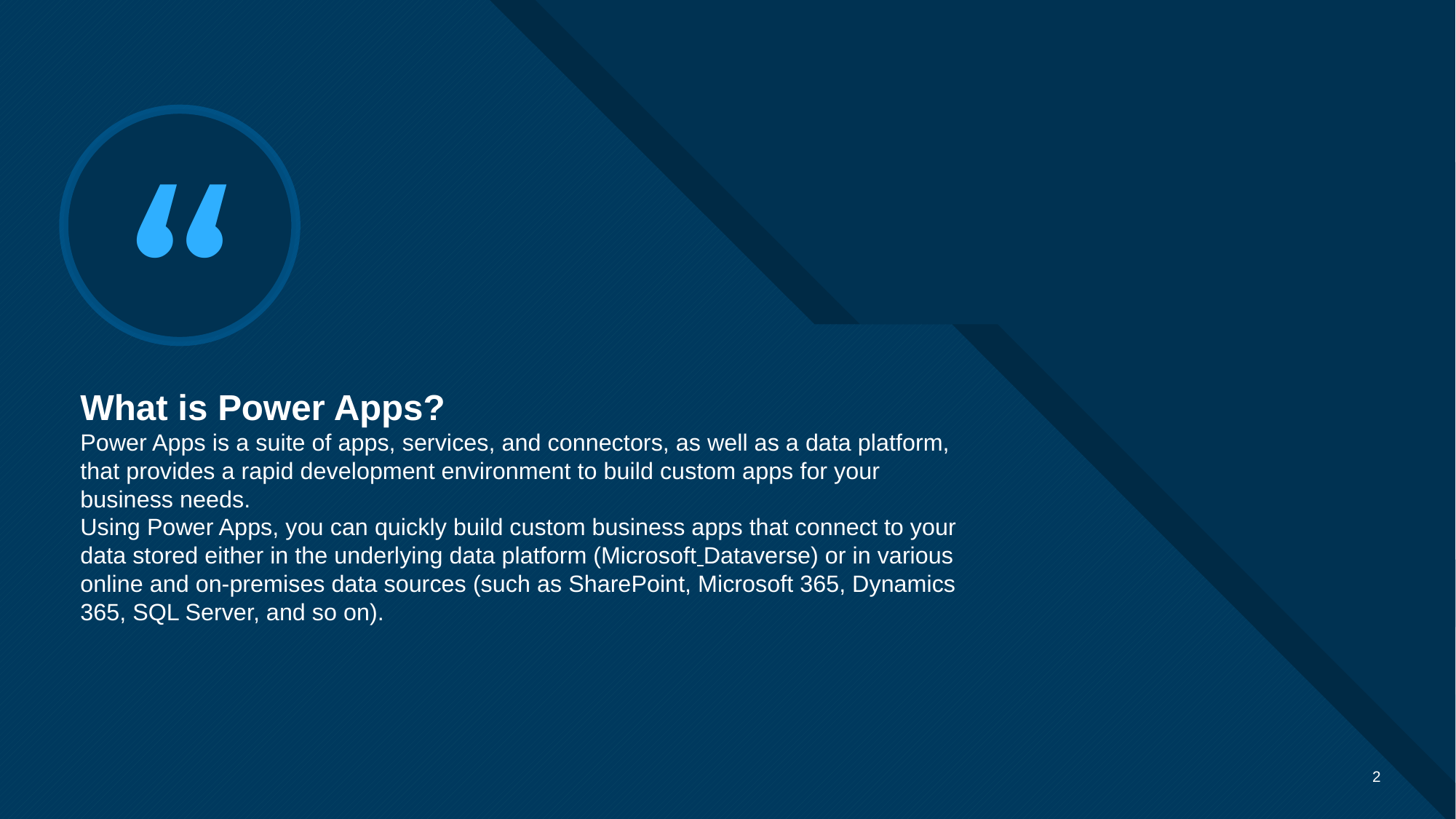

# What is Power Apps? Power Apps is a suite of apps, services, and connectors, as well as a data platform, that provides a rapid development environment to build custom apps for your business needs. Using Power Apps, you can quickly build custom business apps that connect to your data stored either in the underlying data platform (Microsoft Dataverse) or in various online and on-premises data sources (such as SharePoint, Microsoft 365, Dynamics 365, SQL Server, and so on).
2